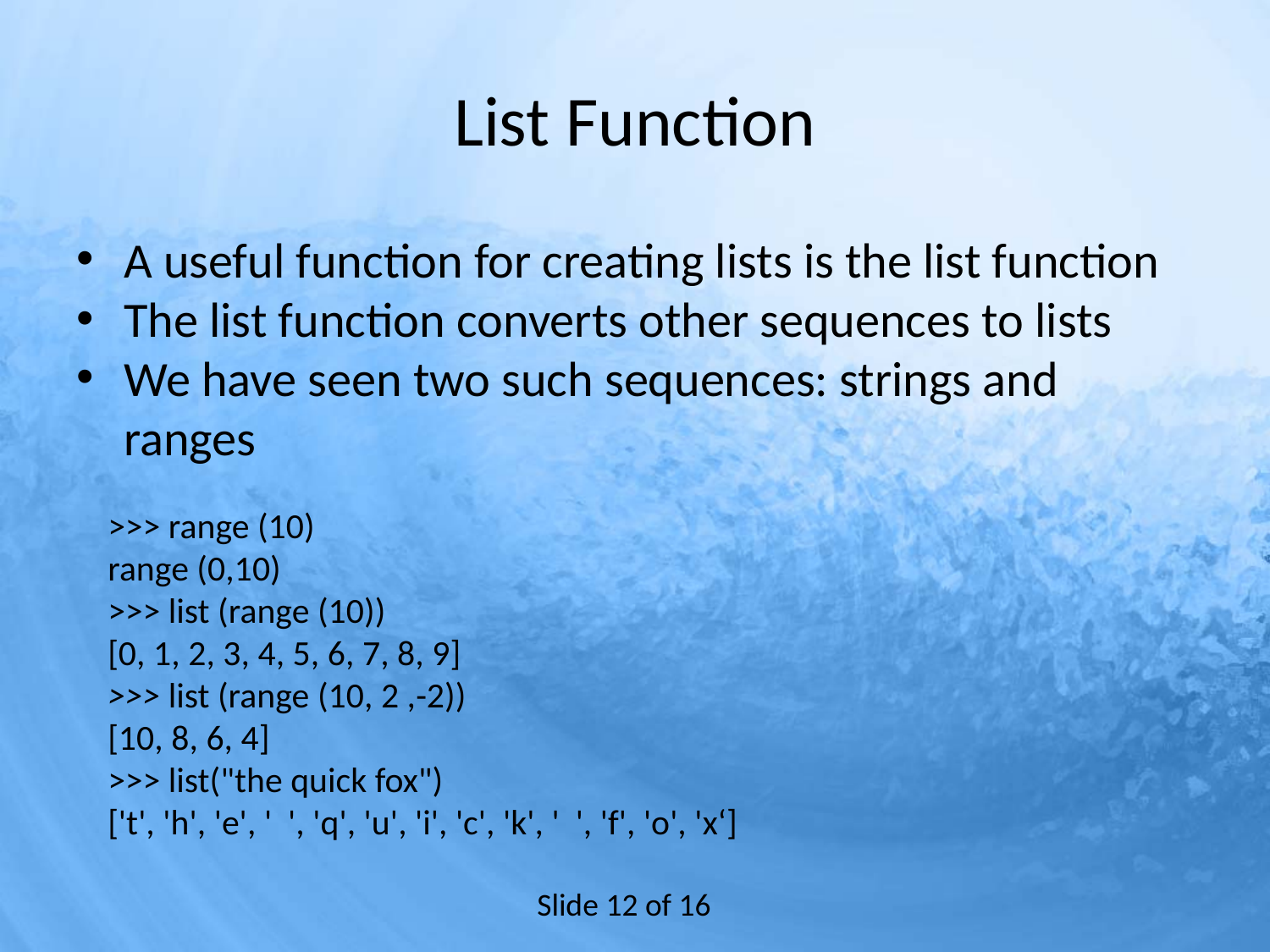

# List Function
A useful function for creating lists is the list function
The list function converts other sequences to lists
We have seen two such sequences: strings and ranges

>>> range (10)
range (0,10)
>>> list (range (10))
[0, 1, 2, 3, 4, 5, 6, 7, 8, 9]
>>> list (range (10, 2 ,-2))
[10, 8, 6, 4]
>>> list("the quick fox")
['t', 'h', 'e', '  ', 'q', 'u', 'i', 'c', 'k', '  ', 'f', 'o', 'x‘]